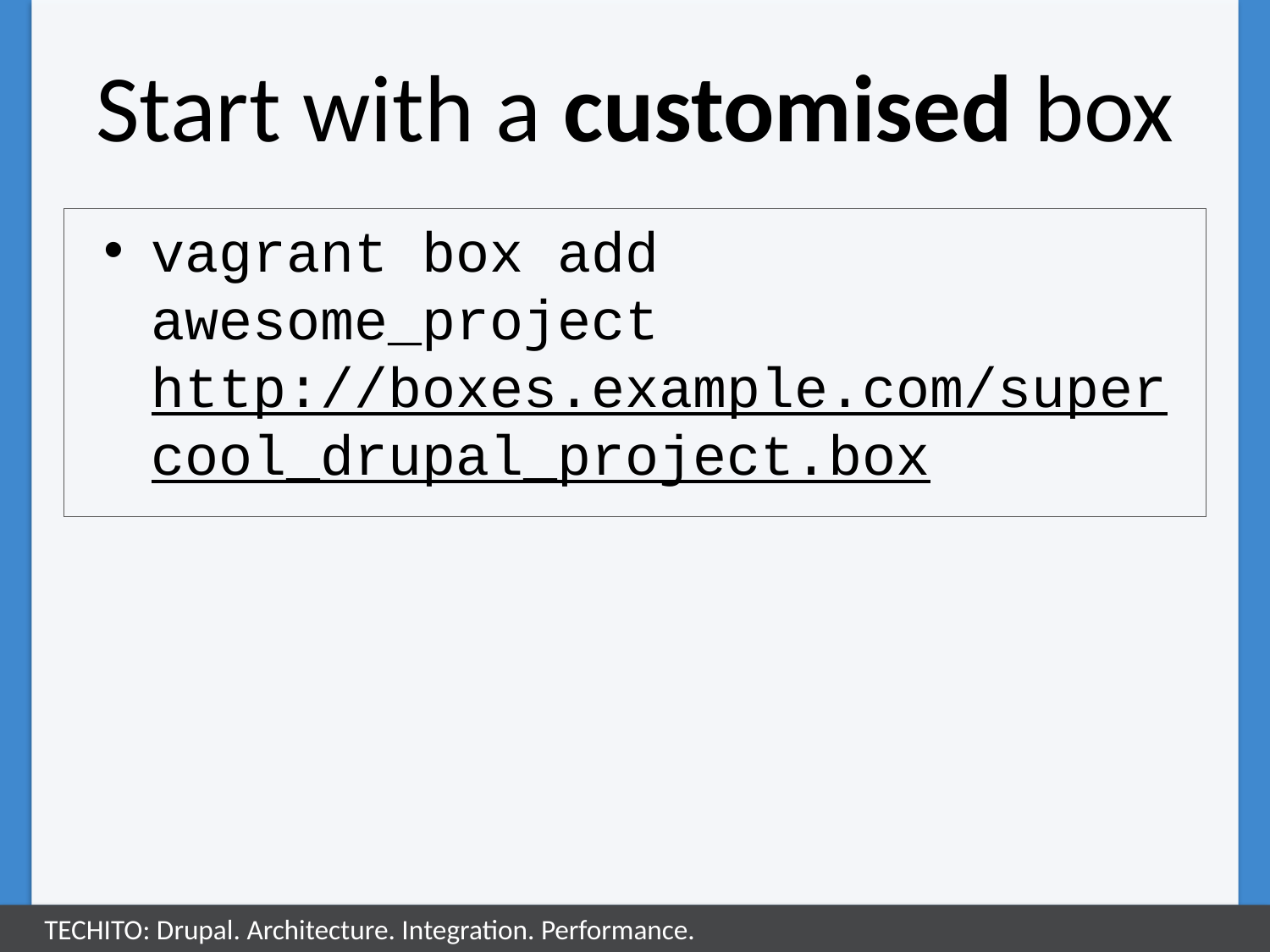

# Start with a customised box
vagrant box add awesome_project http://boxes.example.com/supercool_drupal_project.box